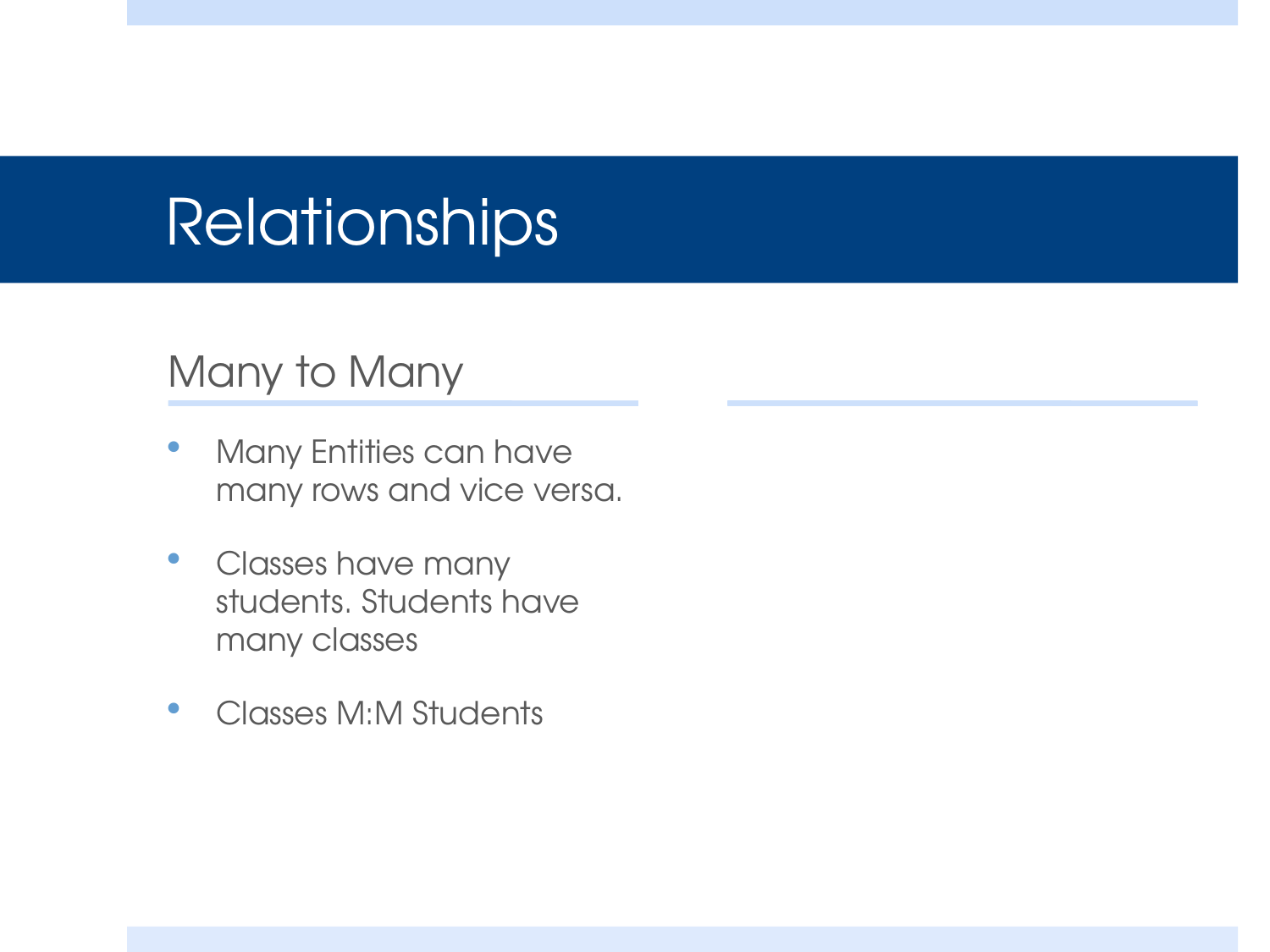

# Relationships
Many to Many

Many Entities can have many rows and vice versa.
Classes have many students. Students have many classes
Classes M:M Students